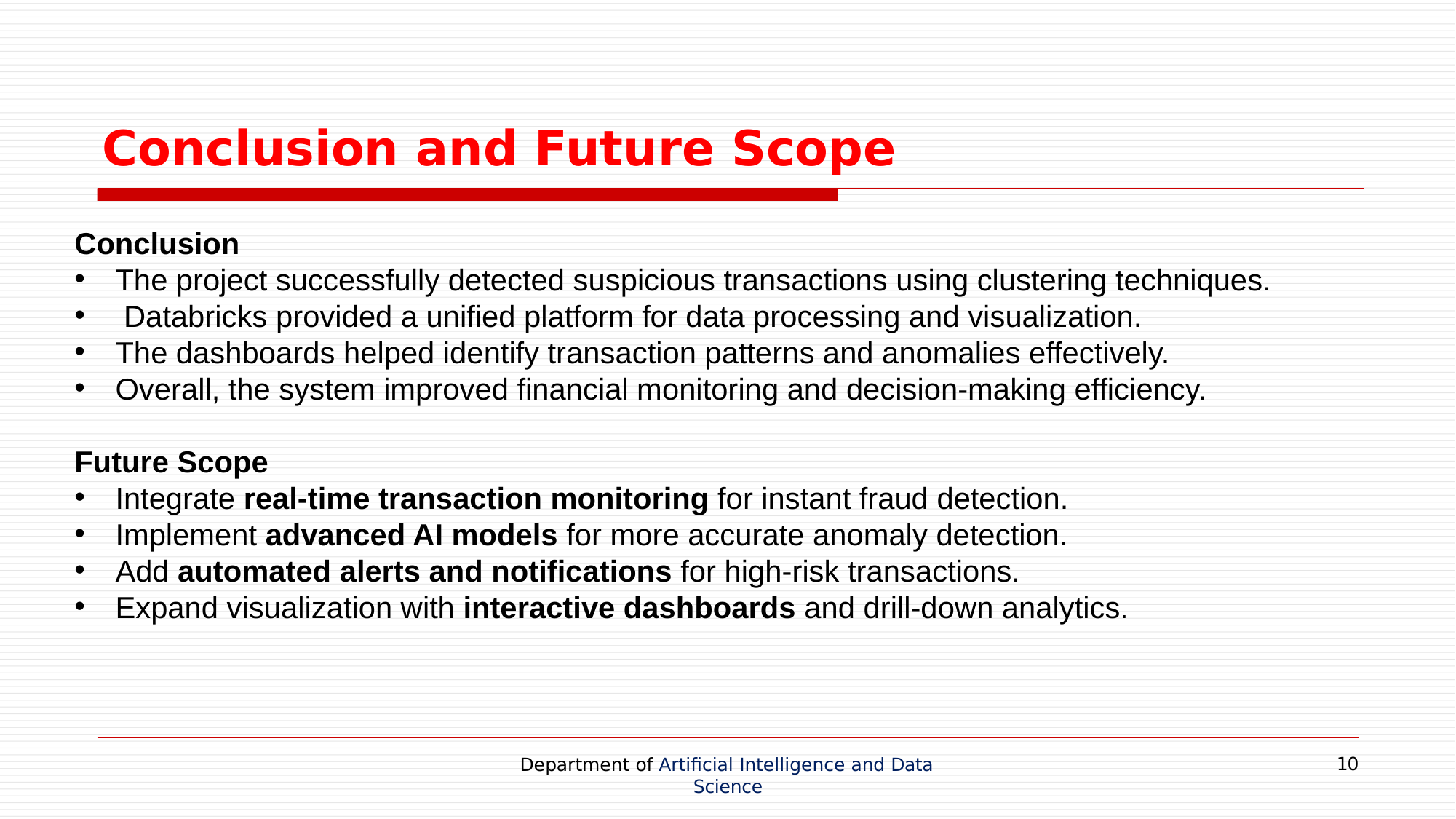

# Conclusion and Future Scope
Conclusion
The project successfully detected suspicious transactions using clustering techniques.
 Databricks provided a unified platform for data processing and visualization.
The dashboards helped identify transaction patterns and anomalies effectively.
Overall, the system improved financial monitoring and decision-making efficiency.

Future Scope
Integrate real-time transaction monitoring for instant fraud detection.
Implement advanced AI models for more accurate anomaly detection.
Add automated alerts and notifications for high-risk transactions.
Expand visualization with interactive dashboards and drill-down analytics.
Department of Artificial Intelligence and Data Science
10